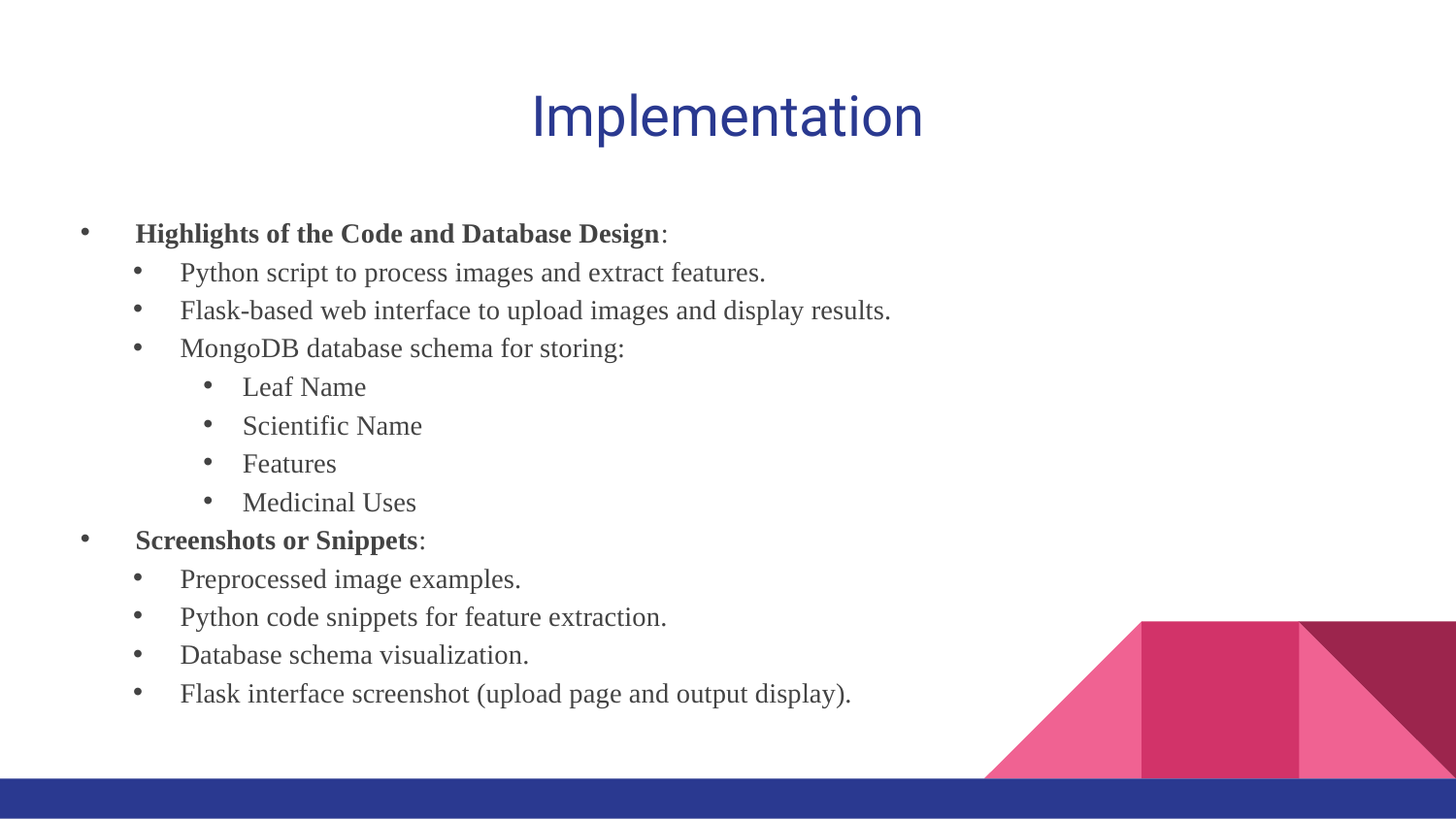

# Implementation
Highlights of the Code and Database Design:
Python script to process images and extract features.
Flask-based web interface to upload images and display results.
MongoDB database schema for storing:
Leaf Name
Scientific Name
Features
Medicinal Uses
Screenshots or Snippets:
Preprocessed image examples.
Python code snippets for feature extraction.
Database schema visualization.
Flask interface screenshot (upload page and output display).